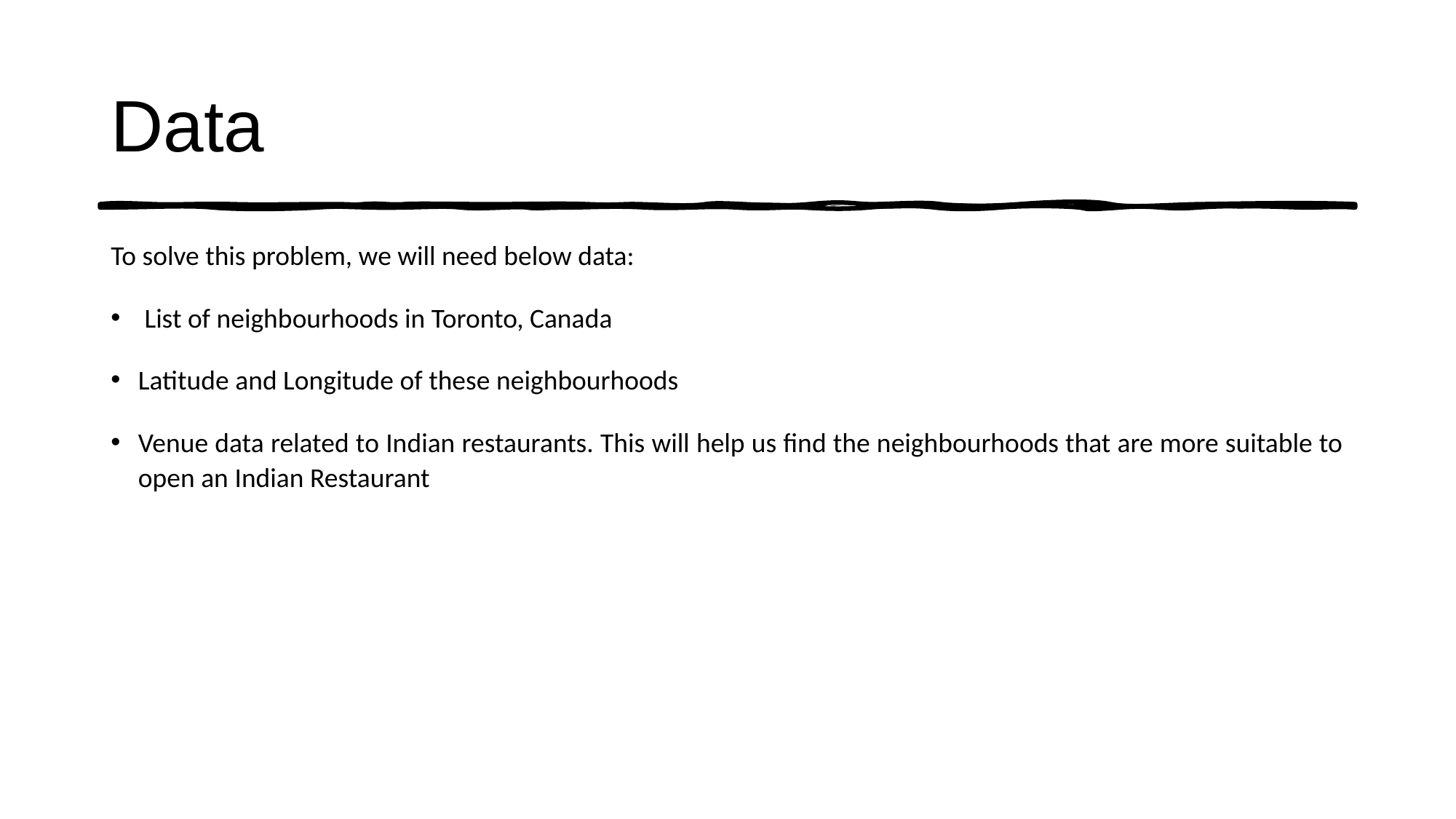

# Data
To solve this problem, we will need below data:
 List of neighbourhoods in Toronto, Canada
Latitude and Longitude of these neighbourhoods
Venue data related to Indian restaurants. This will help us find the neighbourhoods that are more suitable to open an Indian Restaurant